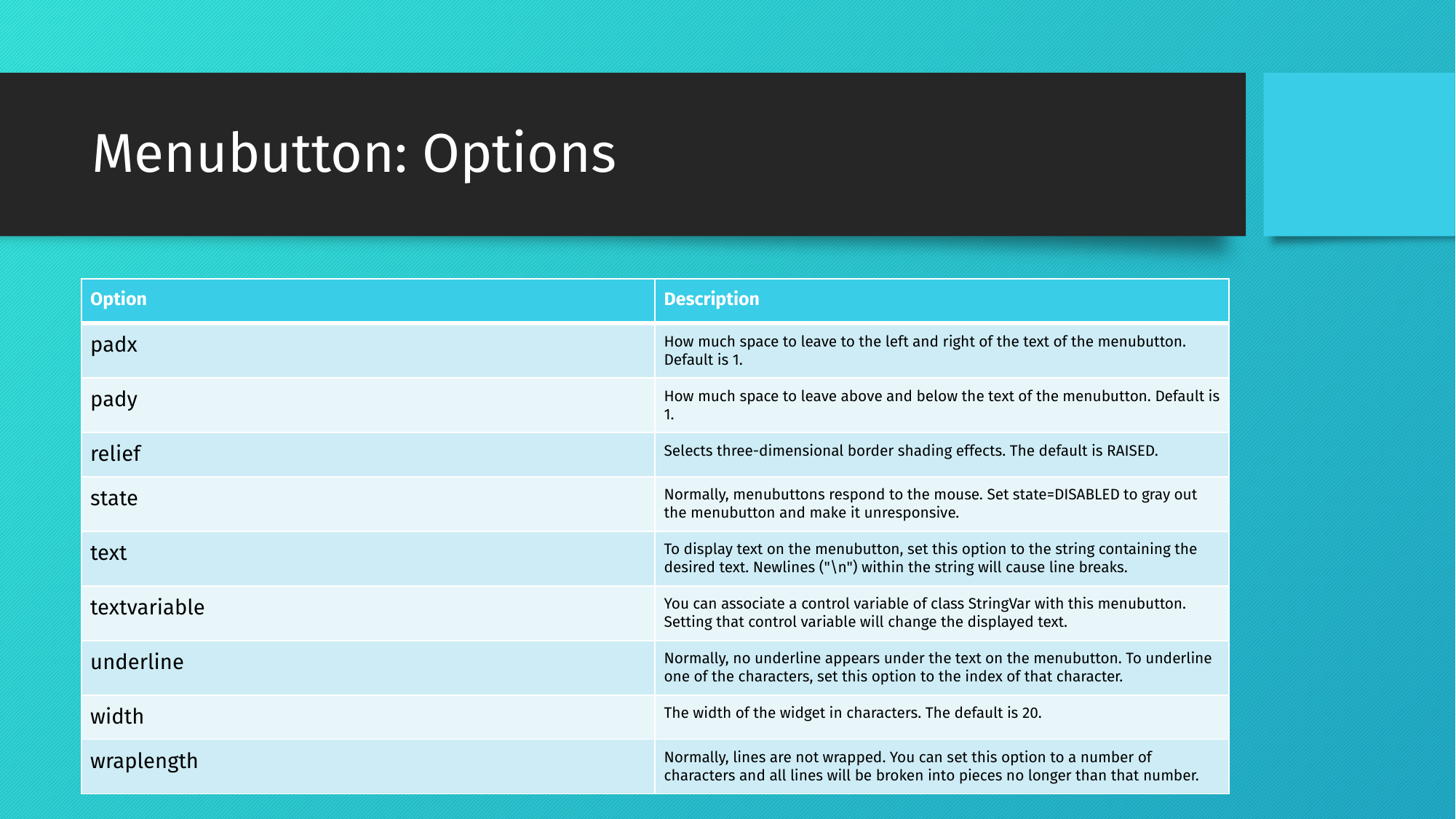

# Menubutton: Options
| Option | Description |
| --- | --- |
| padx | How much space to leave to the left and right of the text of the menubutton. Default is 1. |
| pady | How much space to leave above and below the text of the menubutton. Default is 1. |
| relief | Selects three-dimensional border shading effects. The default is RAISED. |
| state | Normally, menubuttons respond to the mouse. Set state=DISABLED to gray out the menubutton and make it unresponsive. |
| text | To display text on the menubutton, set this option to the string containing the desired text. Newlines ("\n") within the string will cause line breaks. |
| textvariable | You can associate a control variable of class StringVar with this menubutton. Setting that control variable will change the displayed text. |
| underline | Normally, no underline appears under the text on the menubutton. To underline one of the characters, set this option to the index of that character. |
| width | The width of the widget in characters. The default is 20. |
| wraplength | Normally, lines are not wrapped. You can set this option to a number of characters and all lines will be broken into pieces no longer than that number. |